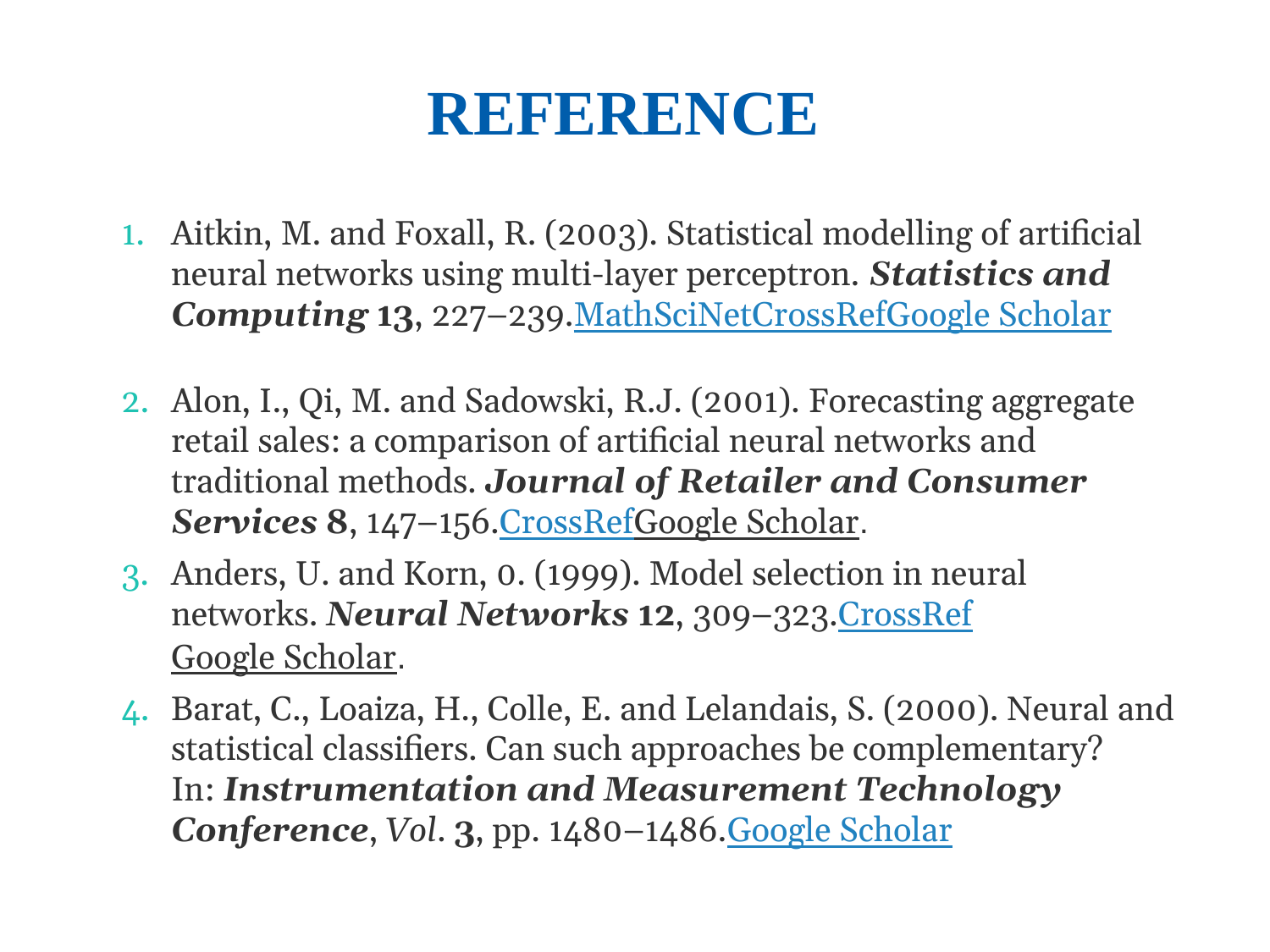

# REFERENCE
Aitkin, M. and Foxall, R. (2003). Statistical modelling of artificial neural networks using multi-layer perceptron. Statistics and Computing 13, 227–239.MathSciNetCrossRefGoogle Scholar

Alon, I., Qi, M. and Sadowski, R.J. (2001). Forecasting aggregate retail sales: a comparison of artificial neural networks and traditional methods. Journal of Retailer and Consumer Services 8, 147–156.CrossRefGoogle Scholar.
Anders, U. and Korn, 0. (1999). Model selection in neural networks. Neural Networks 12, 309–323.CrossRefGoogle Scholar.
Barat, C., Loaiza, H., Colle, E. and Lelandais, S. (2000). Neural and statistical classifiers. Can such approaches be complementary? In: Instrumentation and Measurement Technology Conference, Vol. 3, pp. 1480–1486.Google Scholar